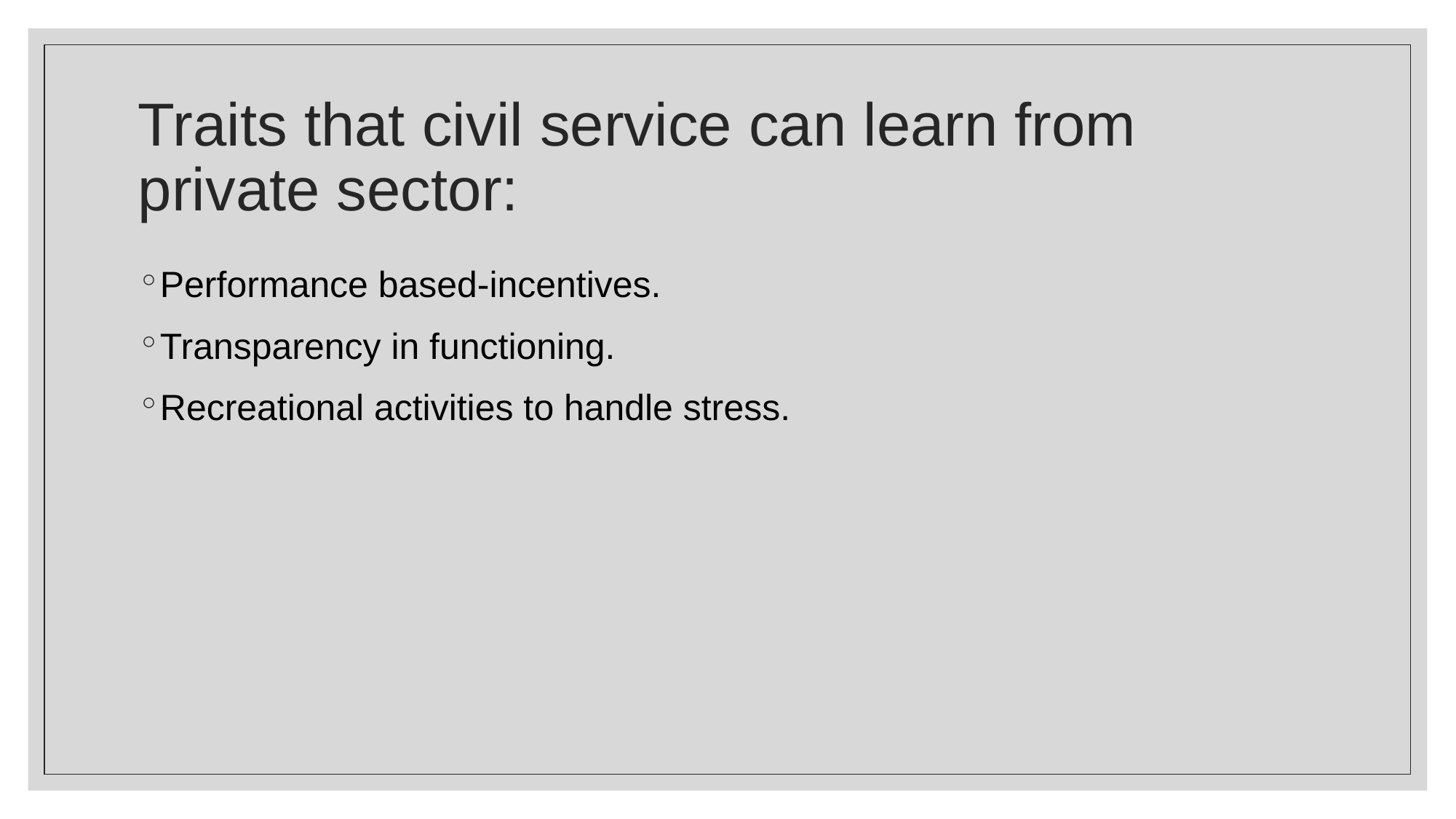

# Traits that civil service can learn from private sector:
Performance based-incentives.
Transparency in functioning.
Recreational activities to handle stress.